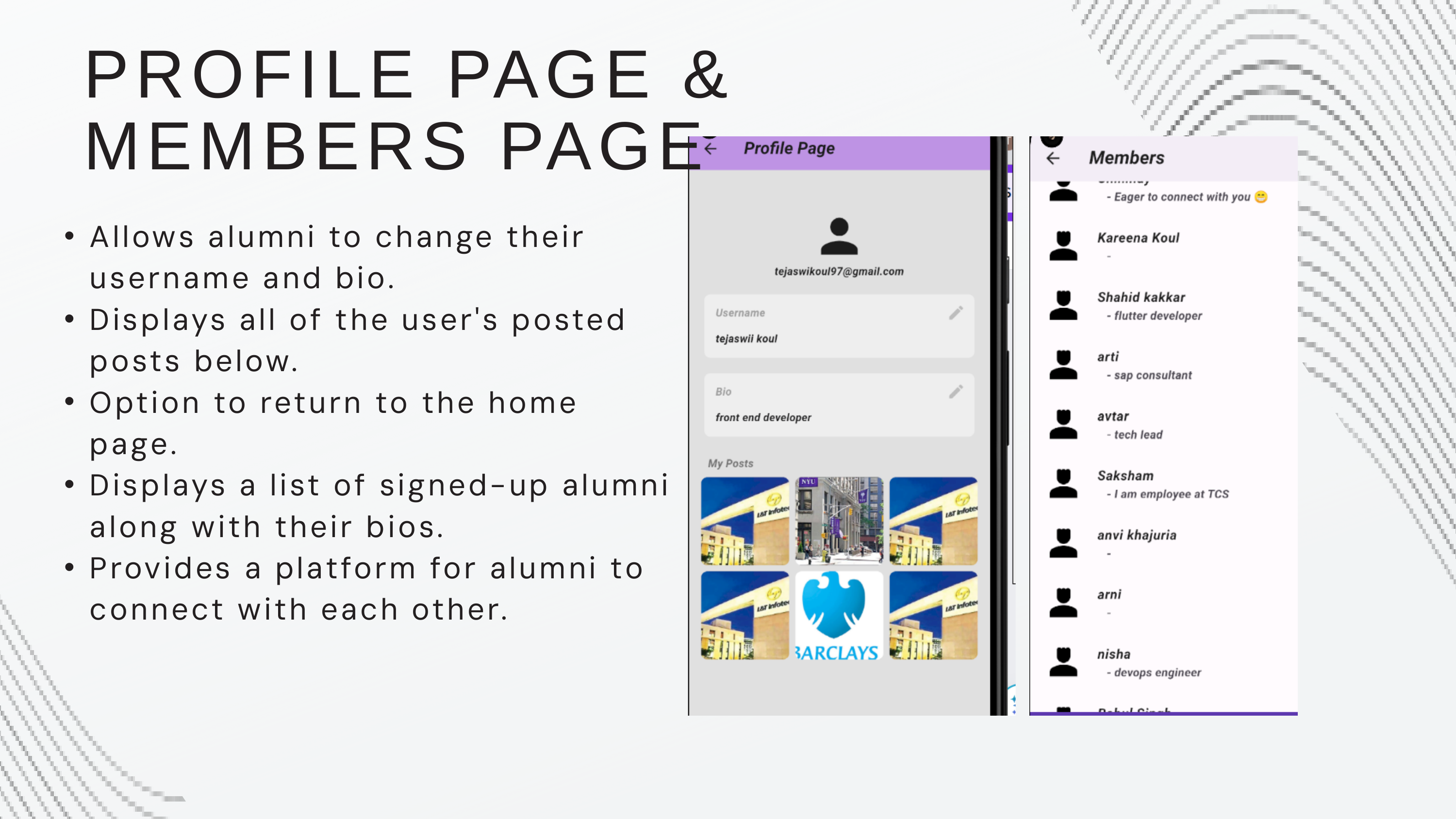

PROFILE PAGE & MEMBERS PAGE

Allows alumni to change their username and bio.
Displays all of the user's posted posts below.
Option to return to the home page.
Displays a list of signed-up alumni along with their bios.
Provides a platform for alumni to connect with each other.